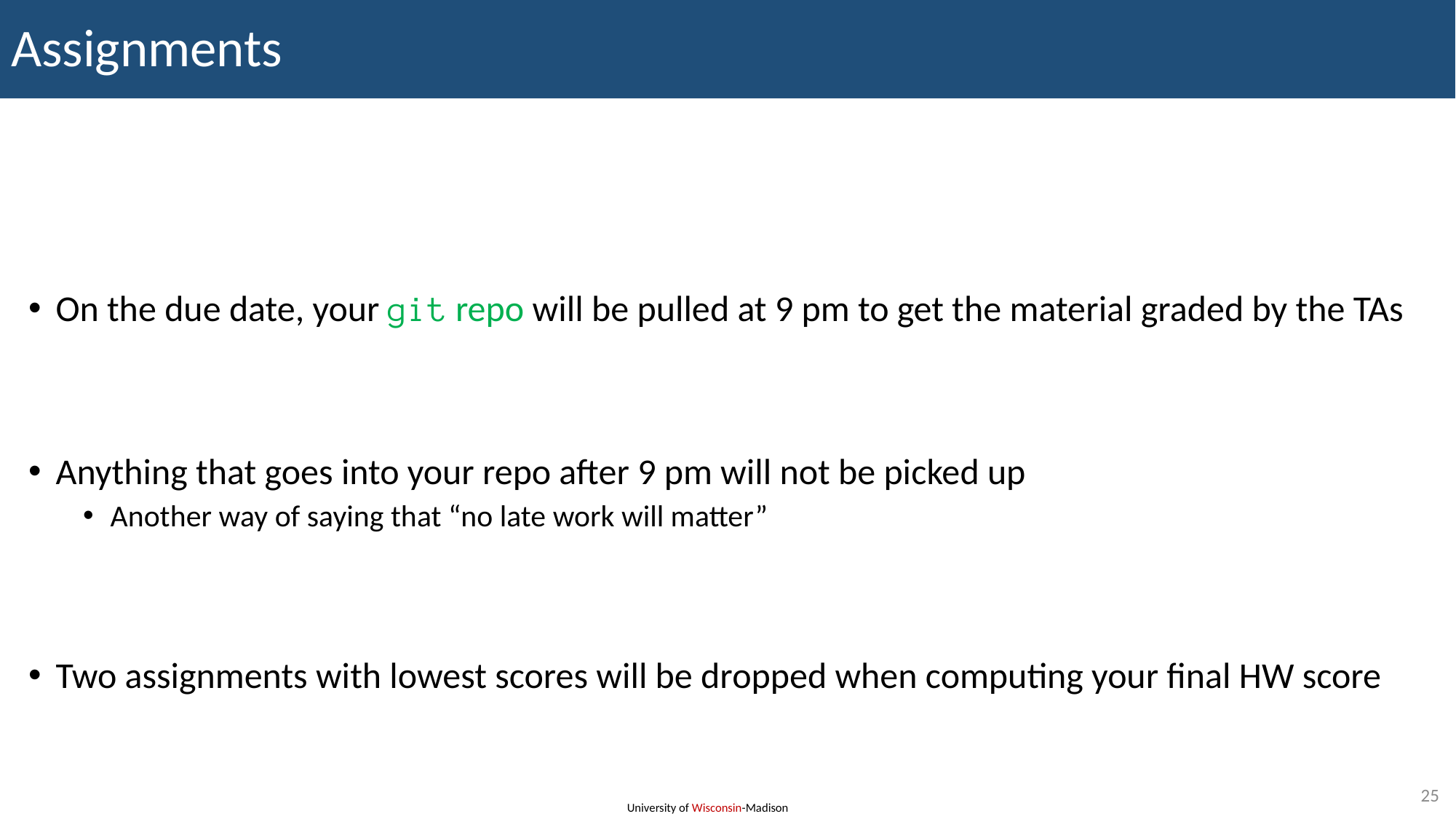

# Assignments

On the due date, your git repo will be pulled at 9 pm to get the material graded by the TAs

Anything that goes into your repo after 9 pm will not be picked up
Another way of saying that “no late work will matter”

Two assignments with lowest scores will be dropped when computing your final HW score

25